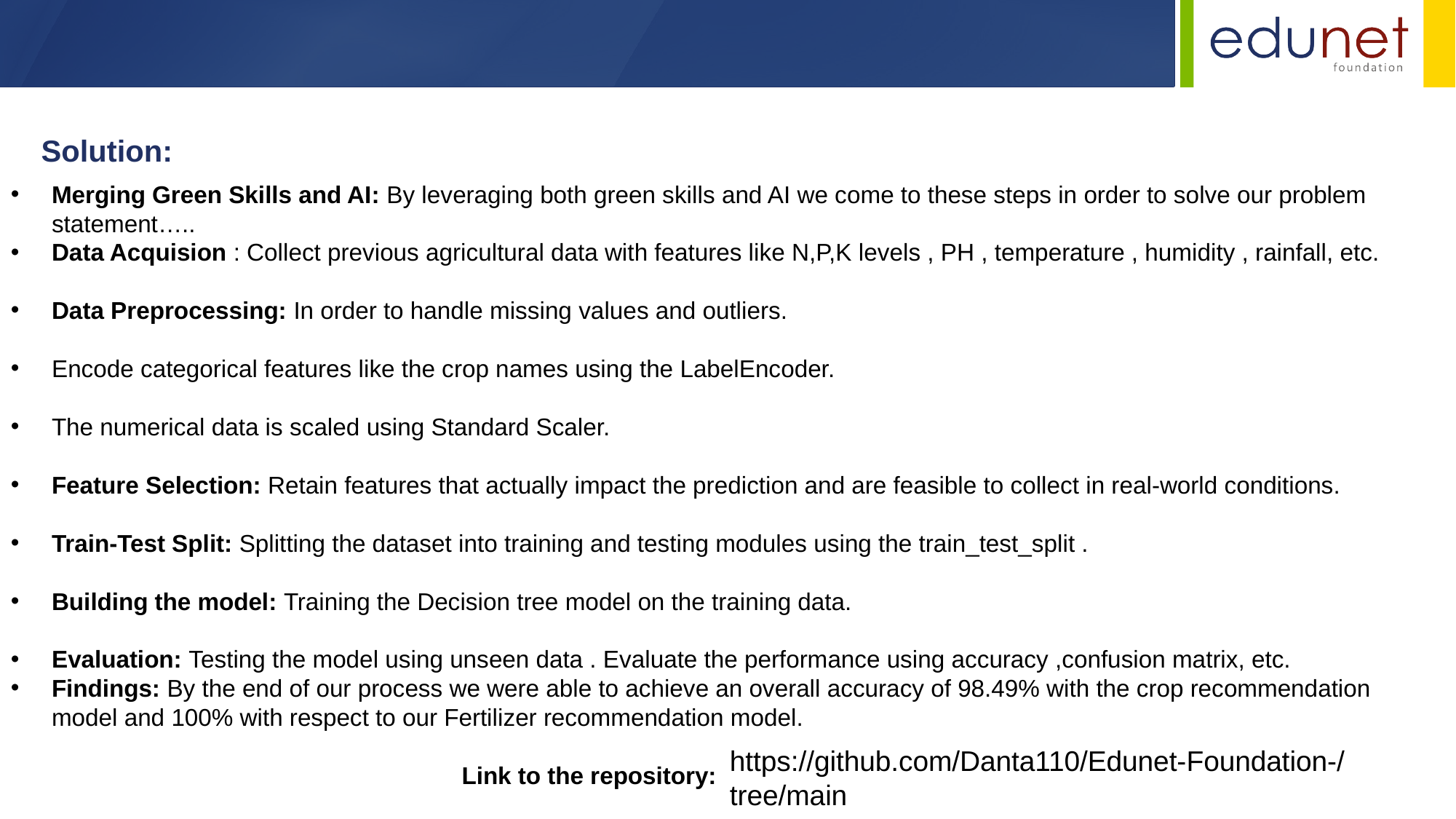

Solution:
Merging Green Skills and AI: By leveraging both green skills and AI we come to these steps in order to solve our problem statement…..
Data Acquision : Collect previous agricultural data with features like N,P,K levels , PH , temperature , humidity , rainfall, etc.

Data Preprocessing: In order to handle missing values and outliers.

Encode categorical features like the crop names using the LabelEncoder.

The numerical data is scaled using Standard Scaler.

Feature Selection: Retain features that actually impact the prediction and are feasible to collect in real-world conditions.

Train-Test Split: Splitting the dataset into training and testing modules using the train_test_split .

Building the model: Training the Decision tree model on the training data.

Evaluation: Testing the model using unseen data . Evaluate the performance using accuracy ,confusion matrix, etc.
Findings: By the end of our process we were able to achieve an overall accuracy of 98.49% with the crop recommendation model and 100% with respect to our Fertilizer recommendation model.

                                                                   Link to the repository:

https://github.com/Danta110/Edunet-Foundation-/tree/main